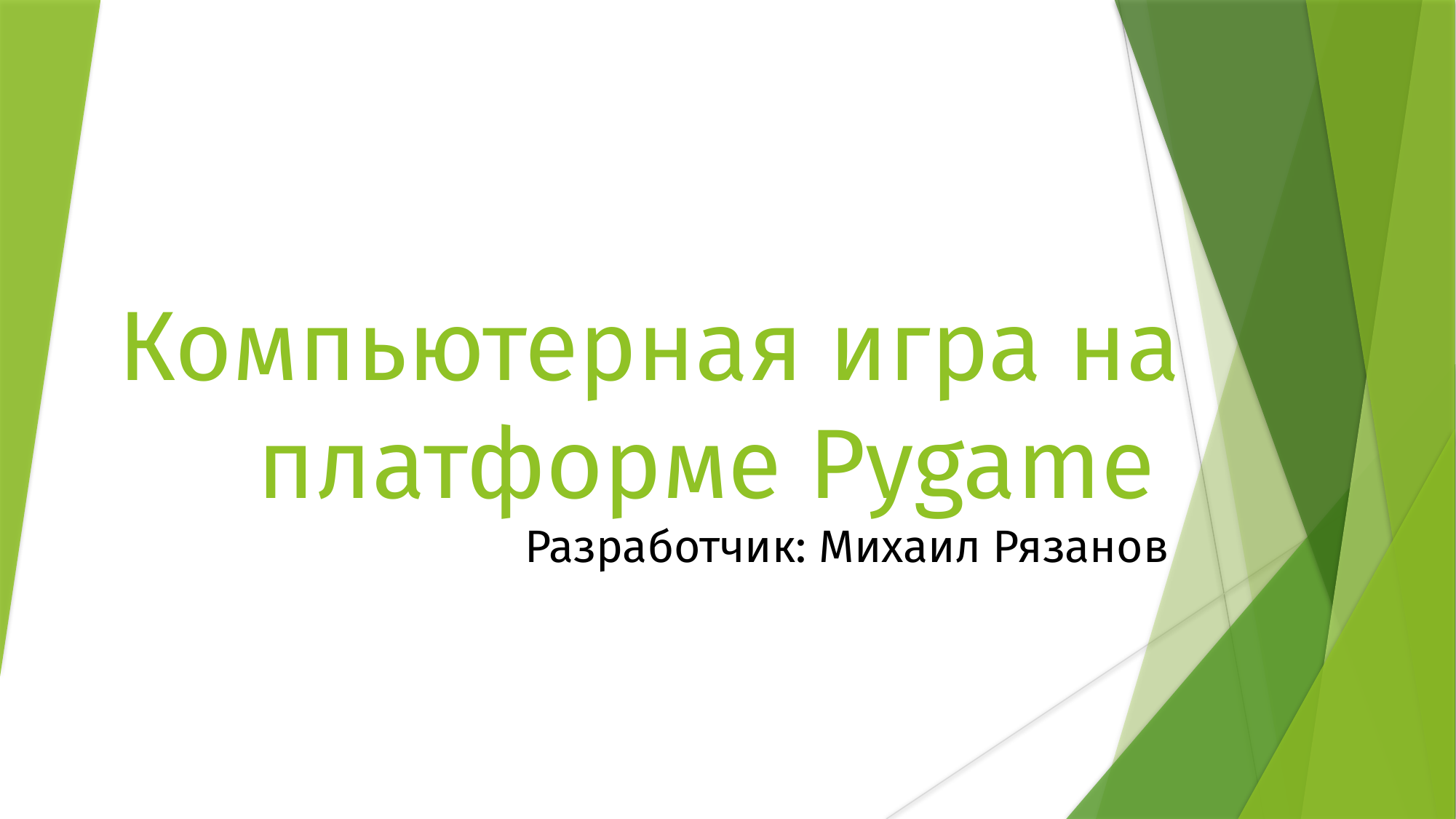

# Компьютерная игра на платформе Pygame
Разработчик: Михаил Рязанов